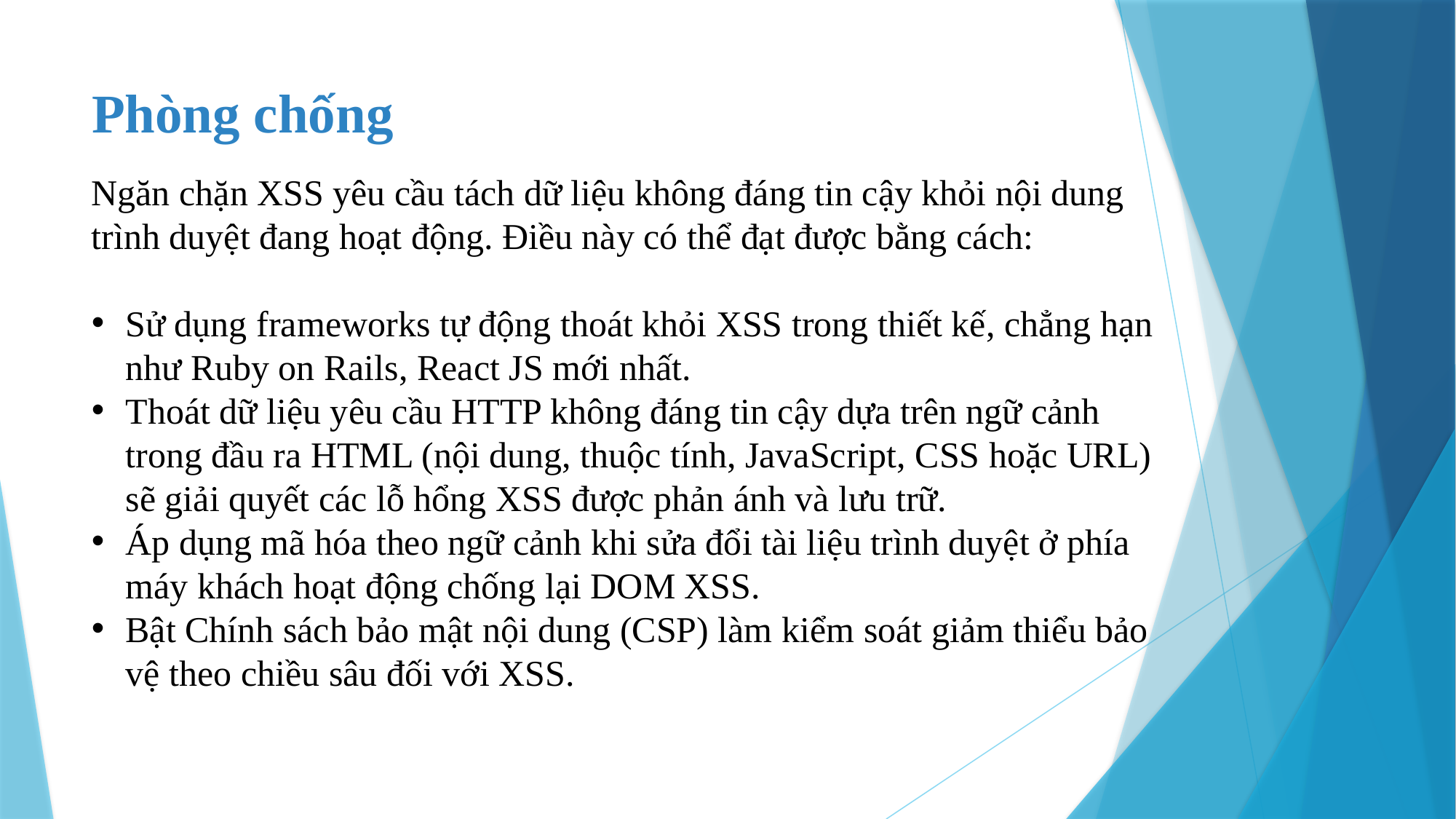

# Phòng chống
Ngăn chặn XSS yêu cầu tách dữ liệu không đáng tin cậy khỏi nội dung trình duyệt đang hoạt động. Điều này có thể đạt được bằng cách:

Sử dụng frameworks tự động thoát khỏi XSS trong thiết kế, chẳng hạn như Ruby on Rails, React JS mới nhất.
Thoát dữ liệu yêu cầu HTTP không đáng tin cậy dựa trên ngữ cảnh trong đầu ra HTML (nội dung, thuộc tính, JavaScript, CSS hoặc URL) sẽ giải quyết các lỗ hổng XSS được phản ánh và lưu trữ.
Áp dụng mã hóa theo ngữ cảnh khi sửa đổi tài liệu trình duyệt ở phía máy khách hoạt động chống lại DOM XSS.
Bật Chính sách bảo mật nội dung (CSP) làm kiểm soát giảm thiểu bảo vệ theo chiều sâu đối với XSS.